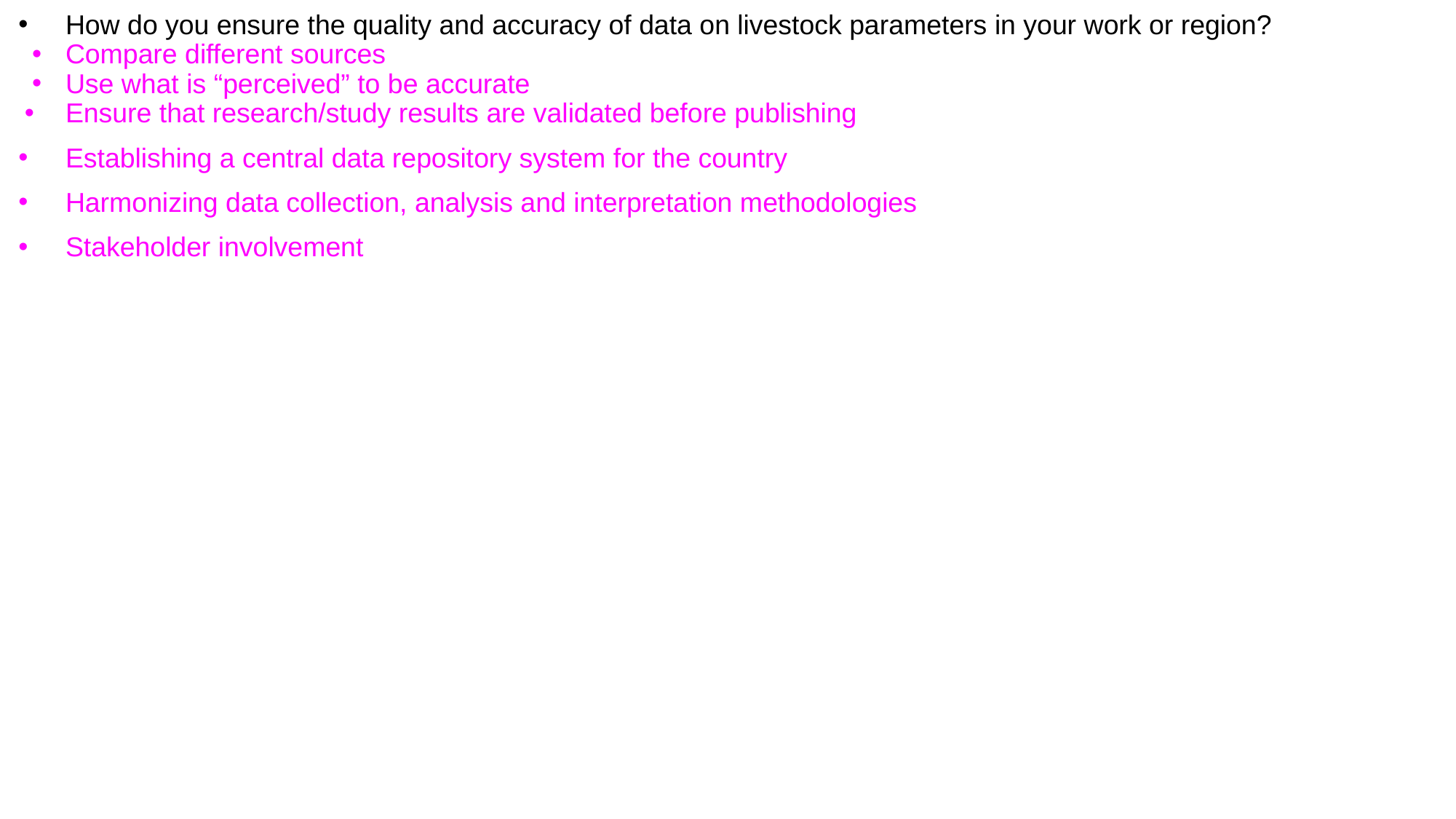

How do you ensure the quality and accuracy of data on livestock parameters in your work or region?
Compare different sources
Use what is “perceived” to be accurate
Ensure that research/study results are validated before publishing
Establishing a central data repository system for the country
Harmonizing data collection, analysis and interpretation methodologies
Stakeholder involvement